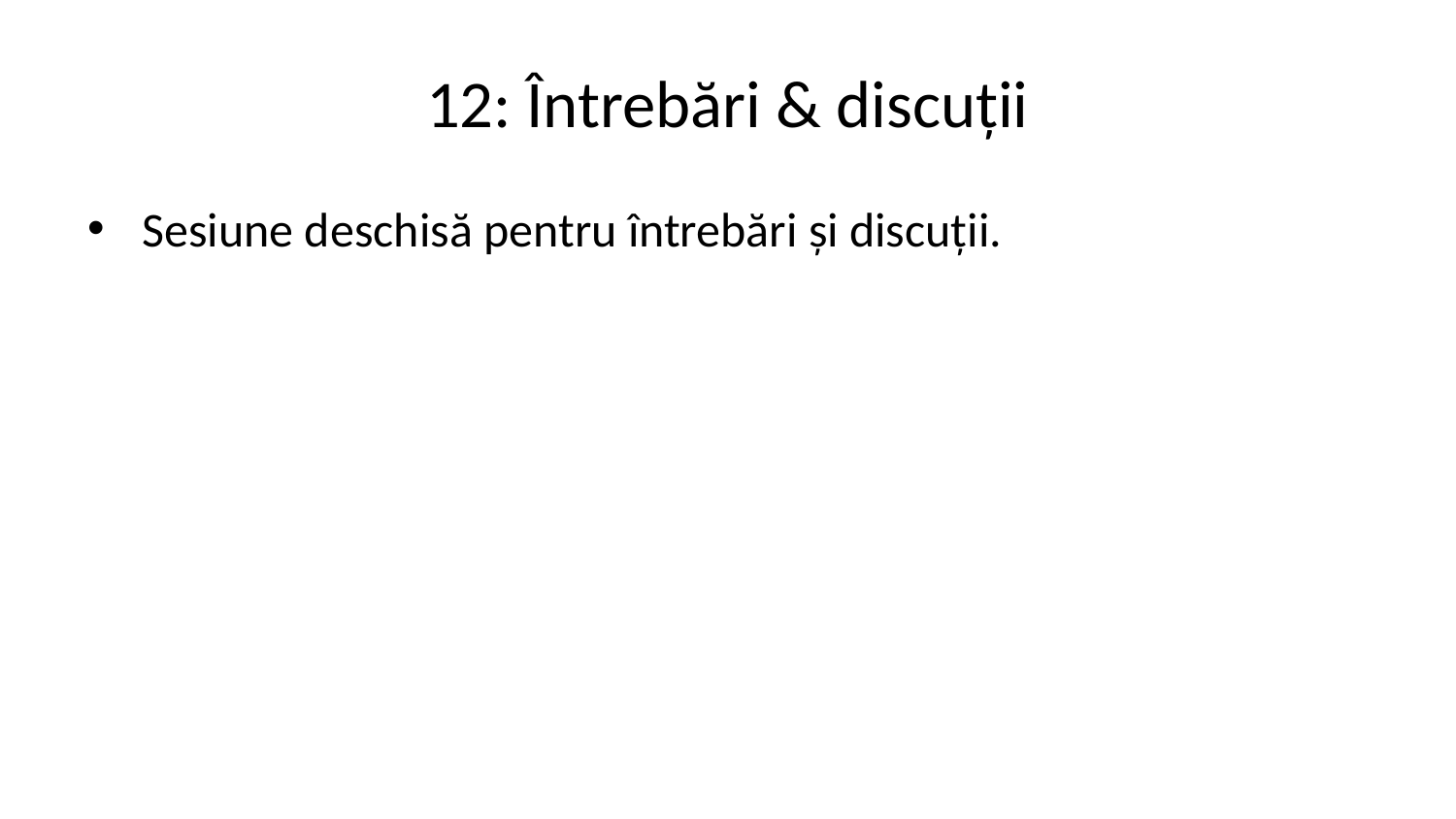

# 12: Întrebări & discuții
Sesiune deschisă pentru întrebări și discuții.